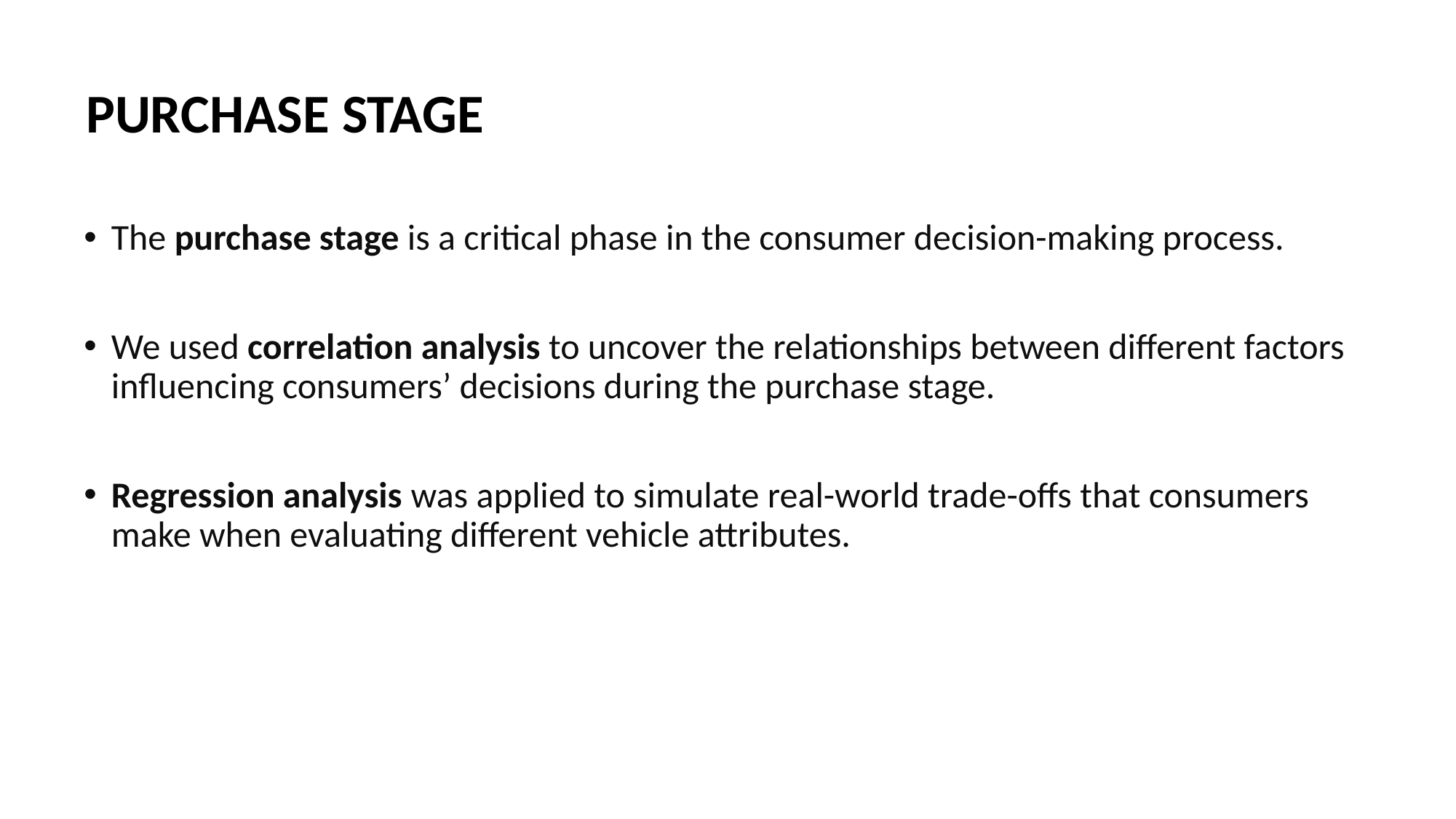

PURCHASE STAGE
The purchase stage is a critical phase in the consumer decision-making process.

We used correlation analysis to uncover the relationships between different factors influencing consumers’ decisions during the purchase stage.

Regression analysis was applied to simulate real-world trade-offs that consumers make when evaluating different vehicle attributes.